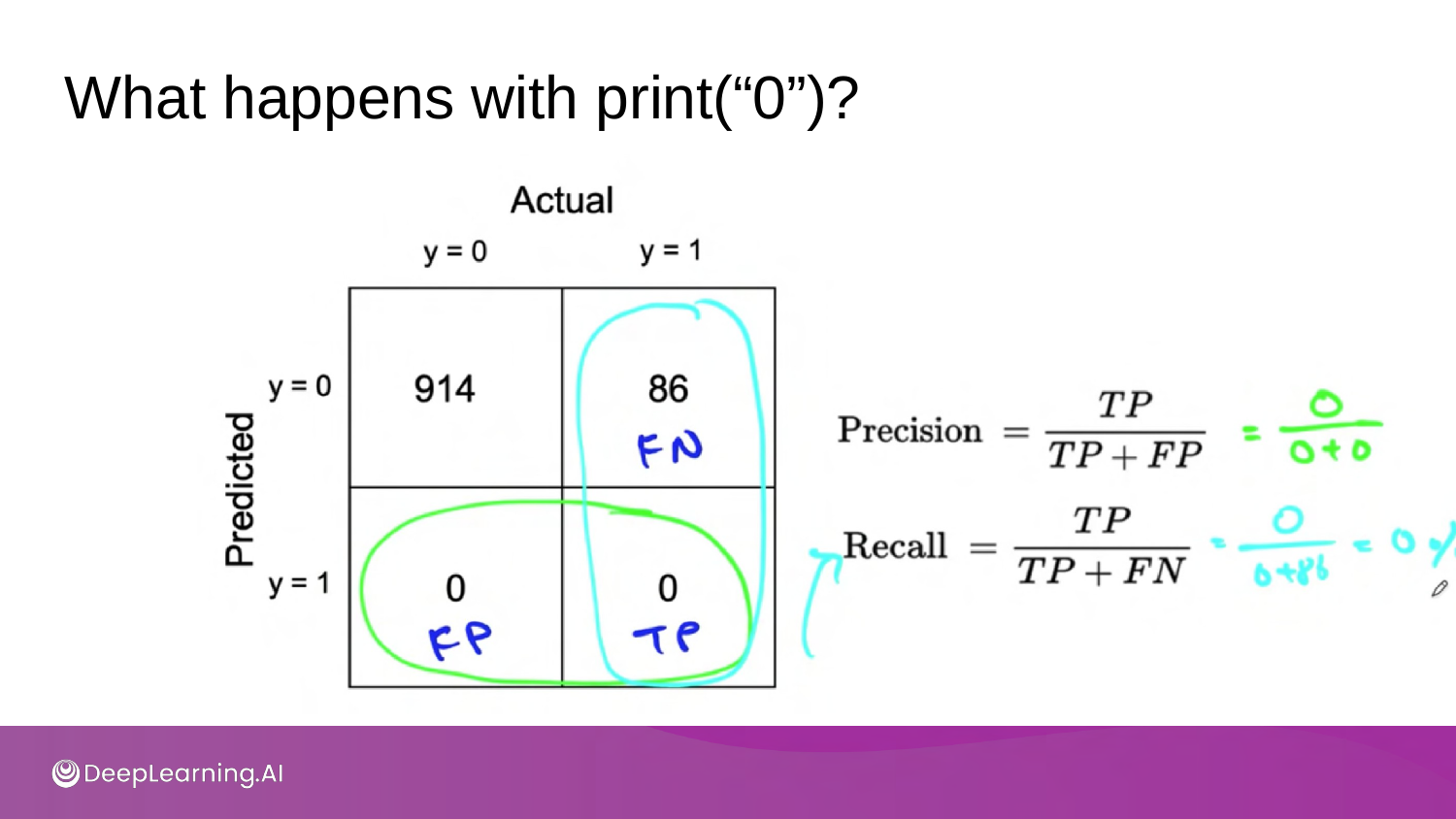

# What happens with print(“0”)?
Actual
y = 0	y = 1

| 914 | 86 |
| --- | --- |
| 0 | 0 |
Predicted